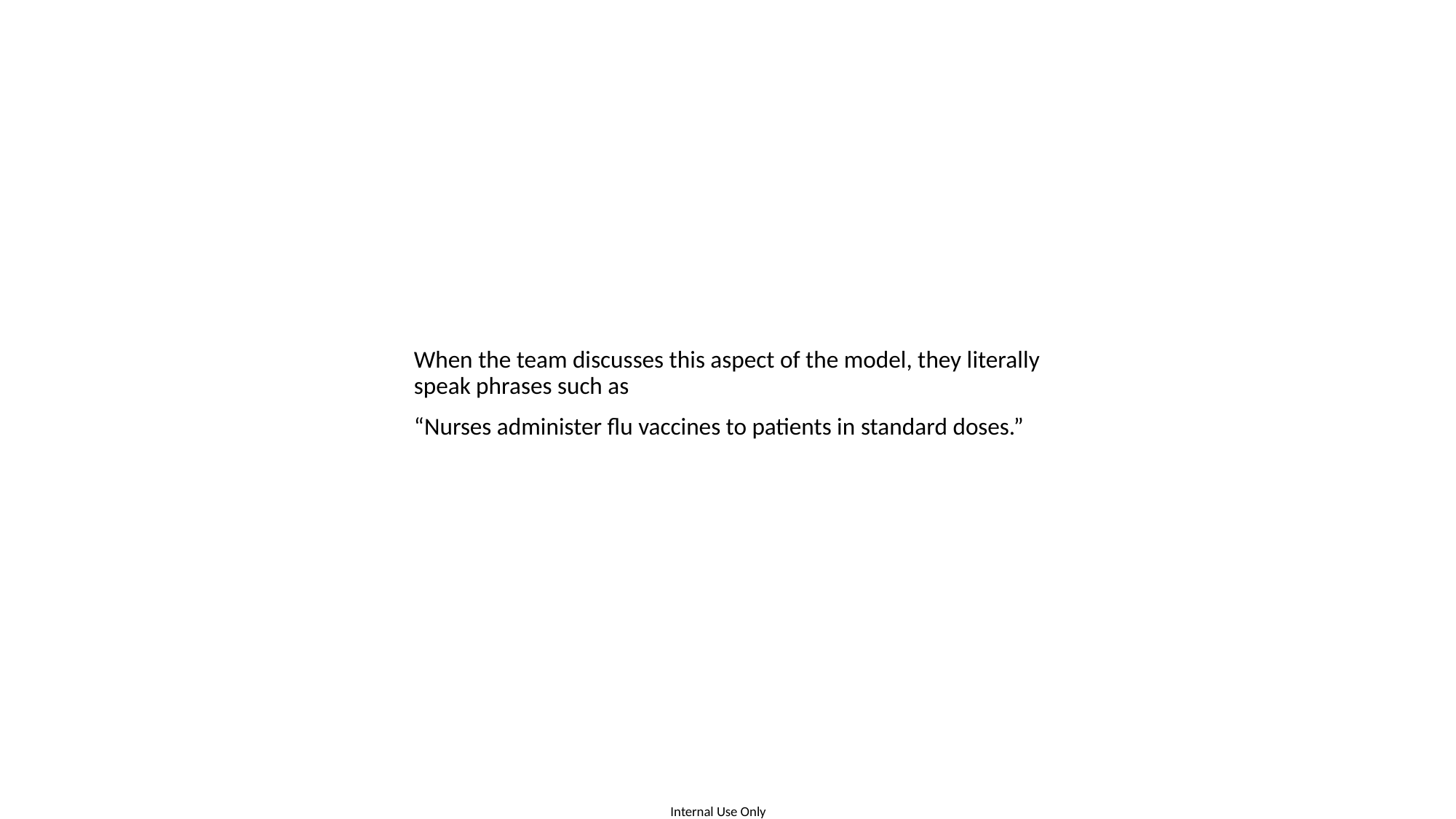

When the team discusses this aspect of the model, they literally speak phrases such as
“Nurses administer flu vaccines to patients in standard doses.”